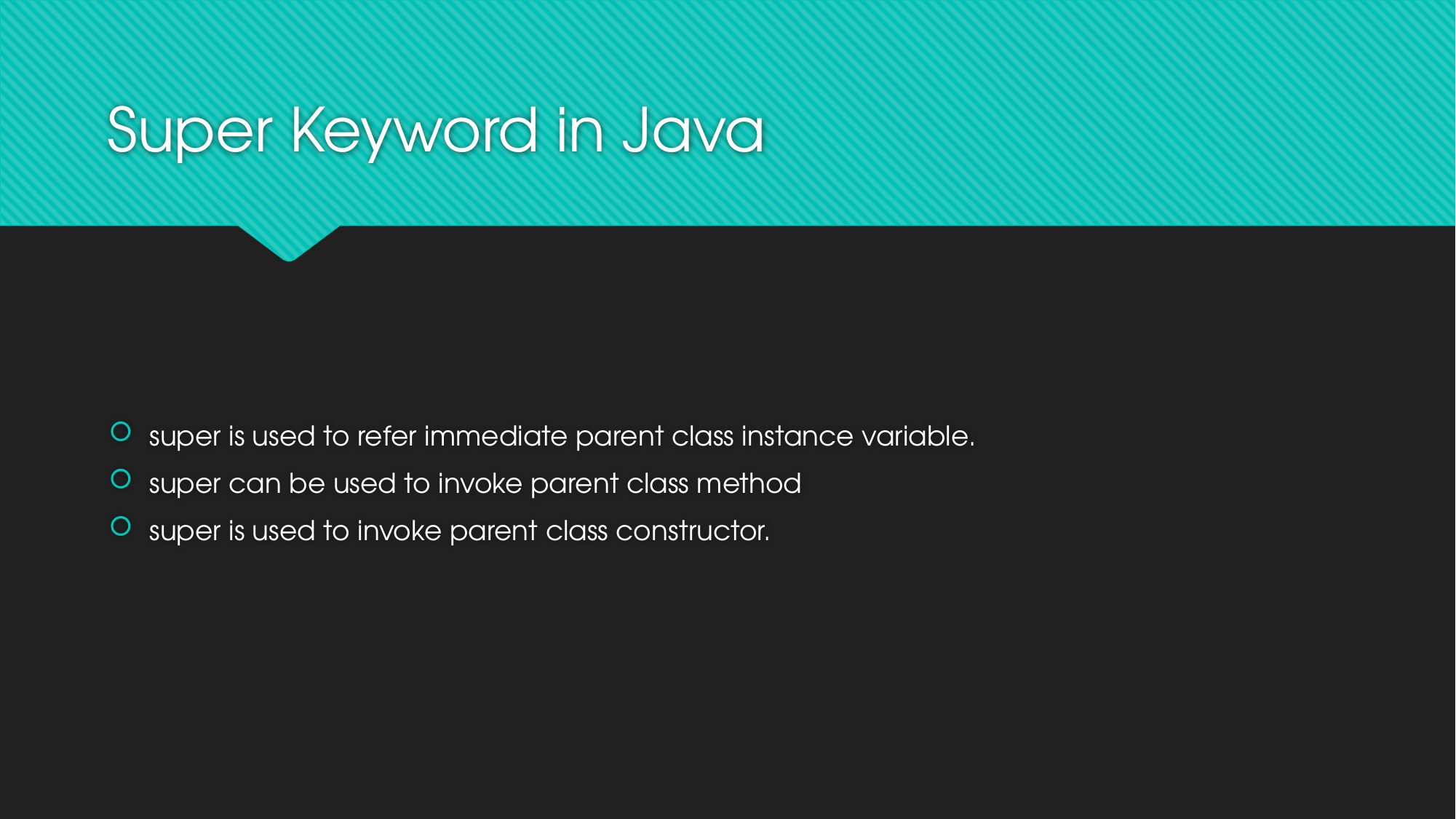

# Super Keyword in Java
super is used to refer immediate parent class instance variable.
super can be used to invoke parent class method
super is used to invoke parent class constructor.